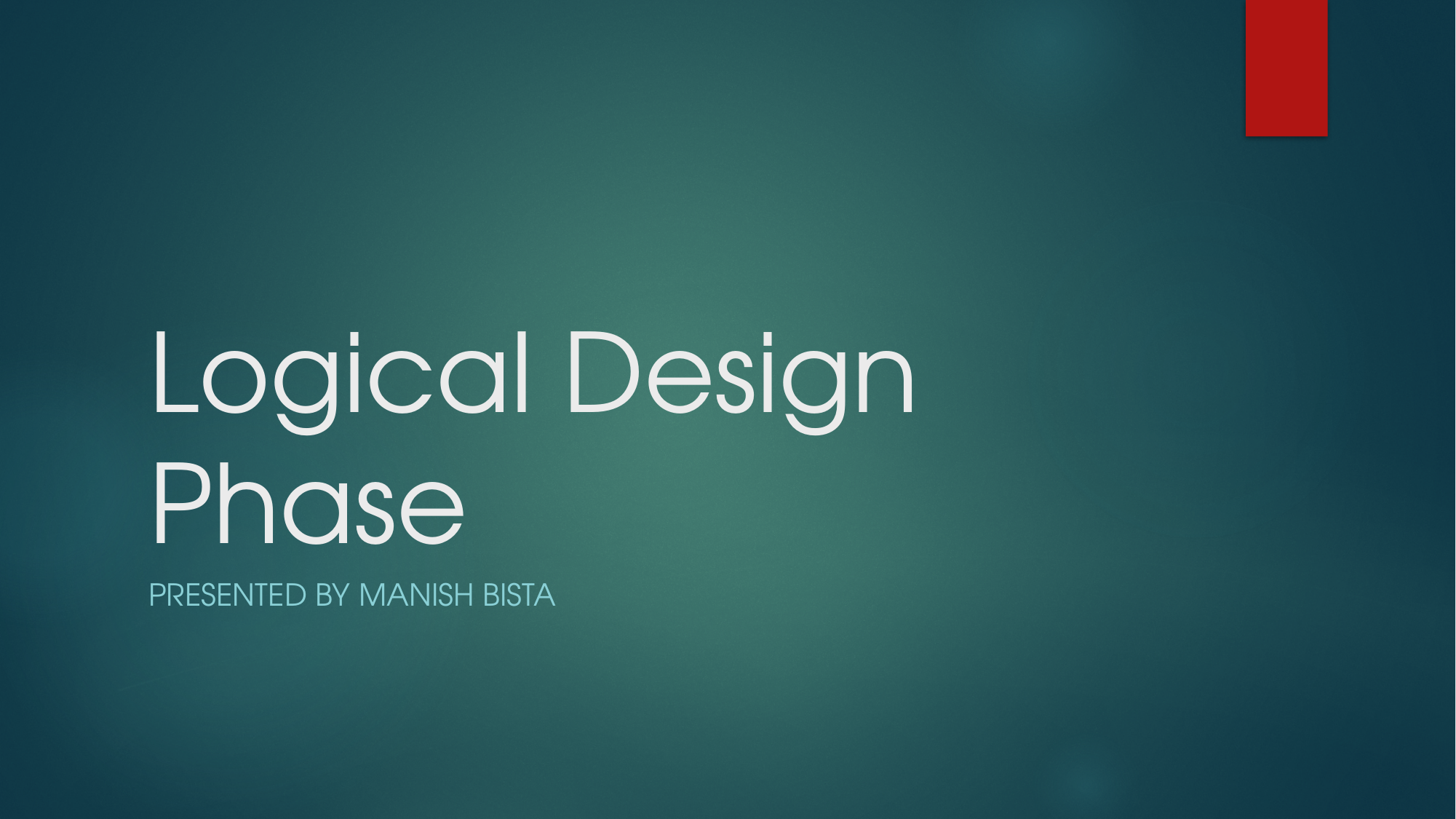

# Logical Design Phase
Presented By manish bista